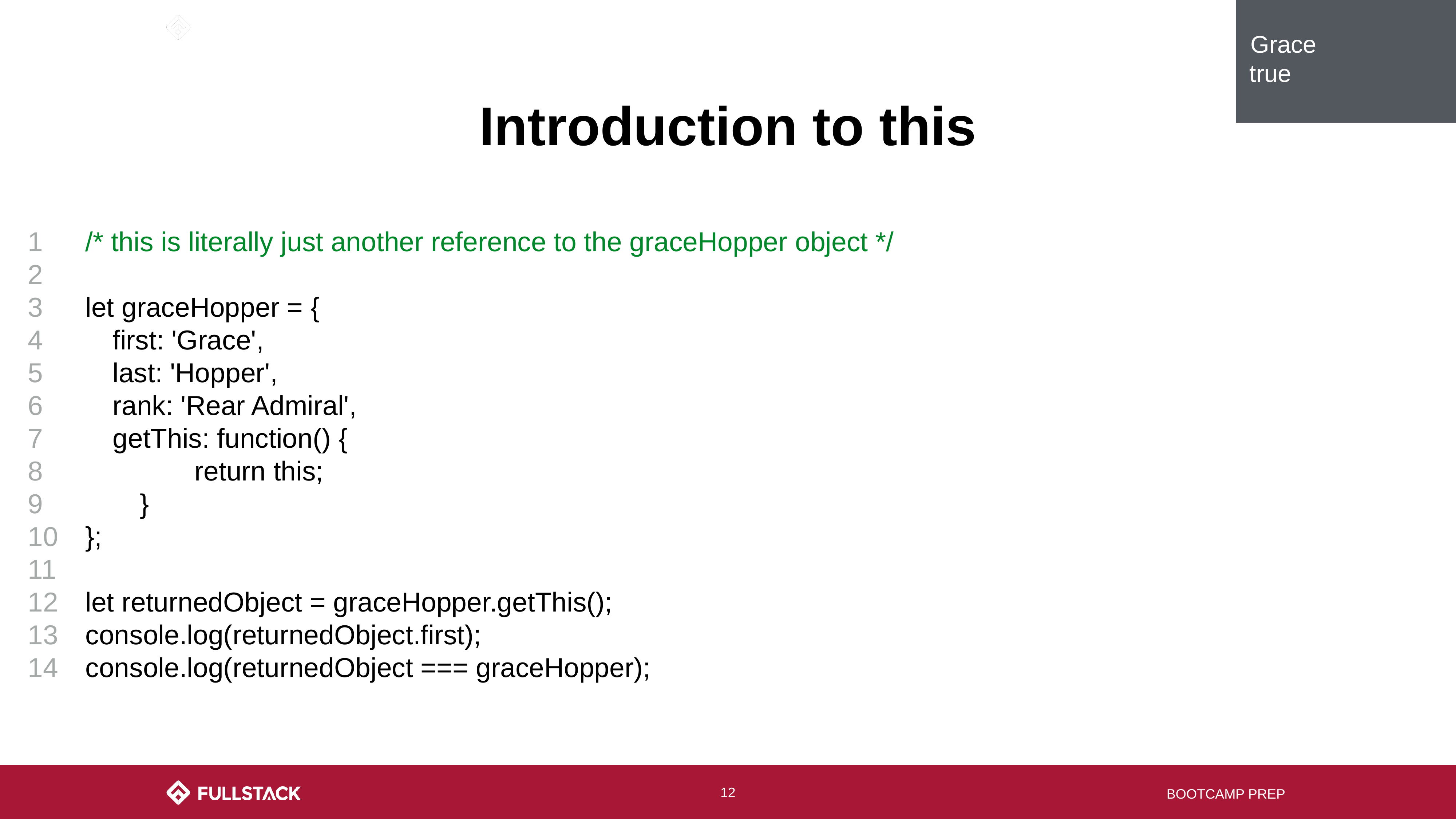

Grace
true
# Introduction to this
1
2
3
4
5
6
7
8
9
10
11
12
13
14

/* this is literally just another reference to the graceHopper object */

let graceHopper = {
first: 'Grace',
last: 'Hopper',
rank: 'Rear Admiral',
getThis: function() {
 		return this;
  	}
};
let returnedObject = graceHopper.getThis();
console.log(returnedObject.first);
console.log(returnedObject === graceHopper);
12
BOOTCAMP PREP